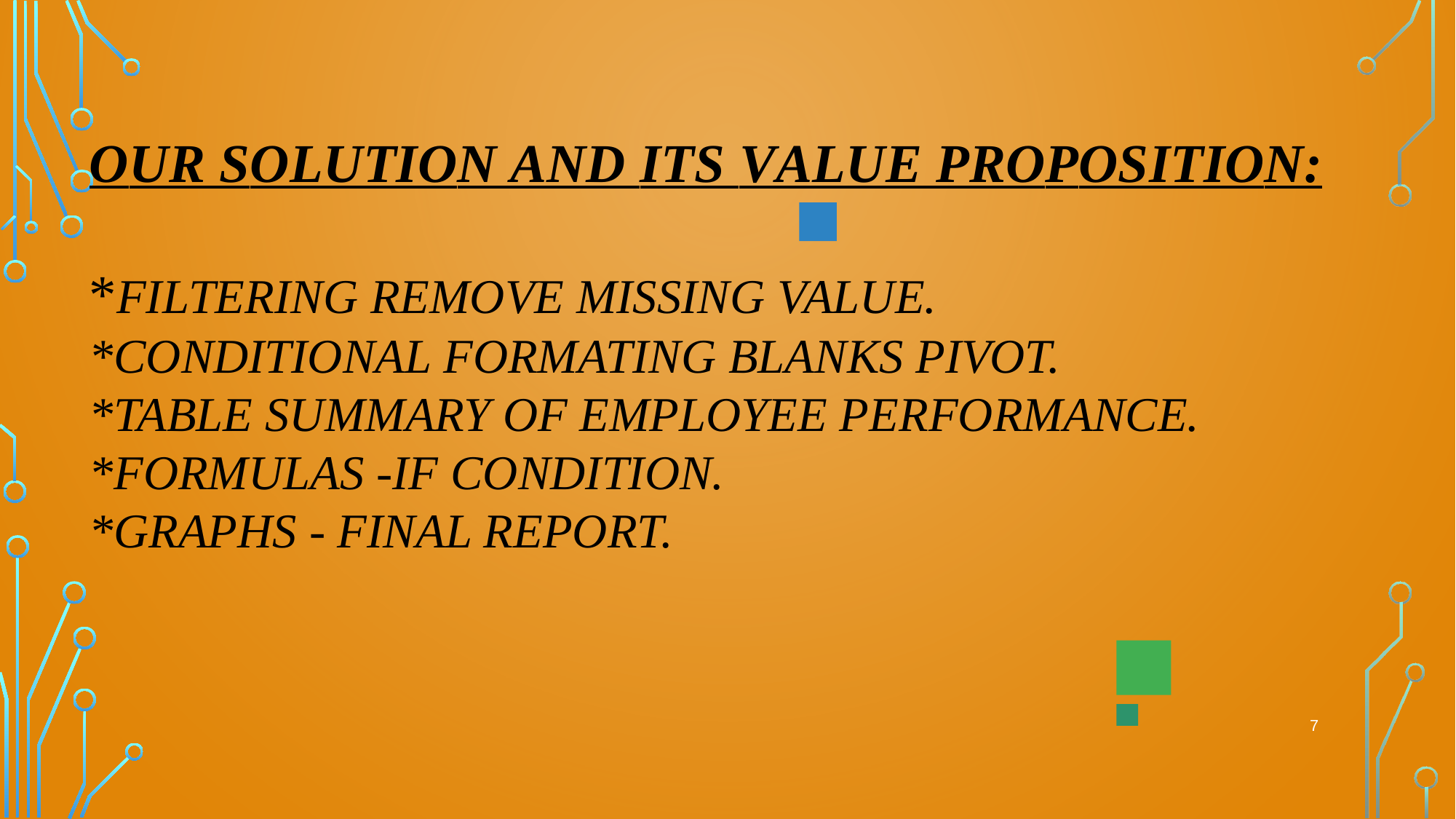

# OUR SOLUTION AND ITS VALUE PROPOSITION: *FILTERING REMOVE MISSING VALUE. *CONDITIONAL FORMATING BLANKS PIVOT. *TABLE SUMMARY OF EMPLOYEE PERFORMANCE. *FORMULAS -IF CONDITION. *GRAPHS - FINAL REPORT.

7